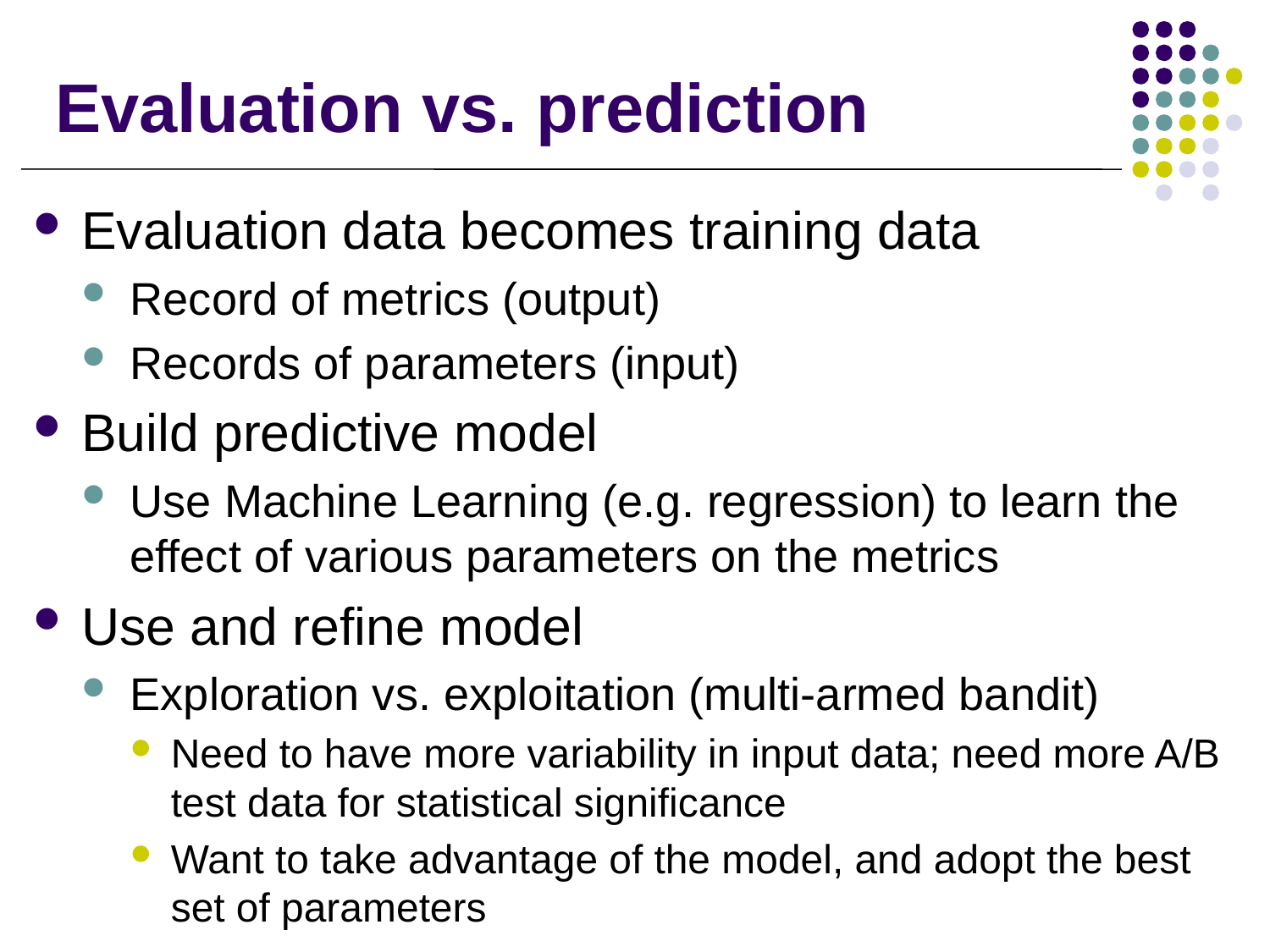

# Evaluation vs. prediction
Evaluation data becomes training data
Record of metrics (output)
Records of parameters (input)
Build predictive model
Use Machine Learning (e.g. regression) to learn the effect of various parameters on the metrics
Use and refine model
Exploration vs. exploitation (multi-armed bandit)
Need to have more variability in input data; need more A/B test data for statistical significance
Want to take advantage of the model, and adopt the best set of parameters